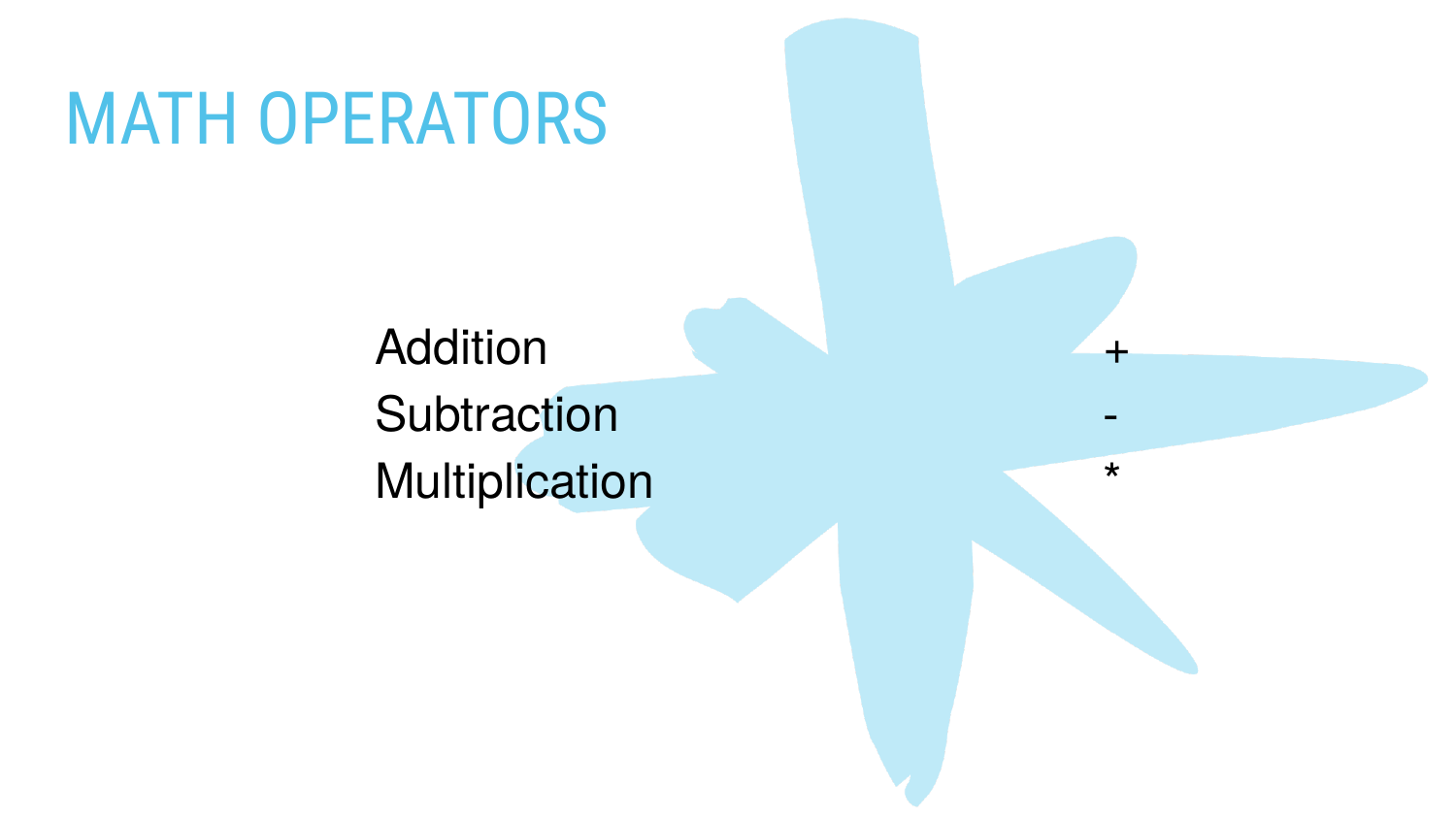

# MATH OPERATORS
Addition				+
Subtraction				-
Multiplication				*